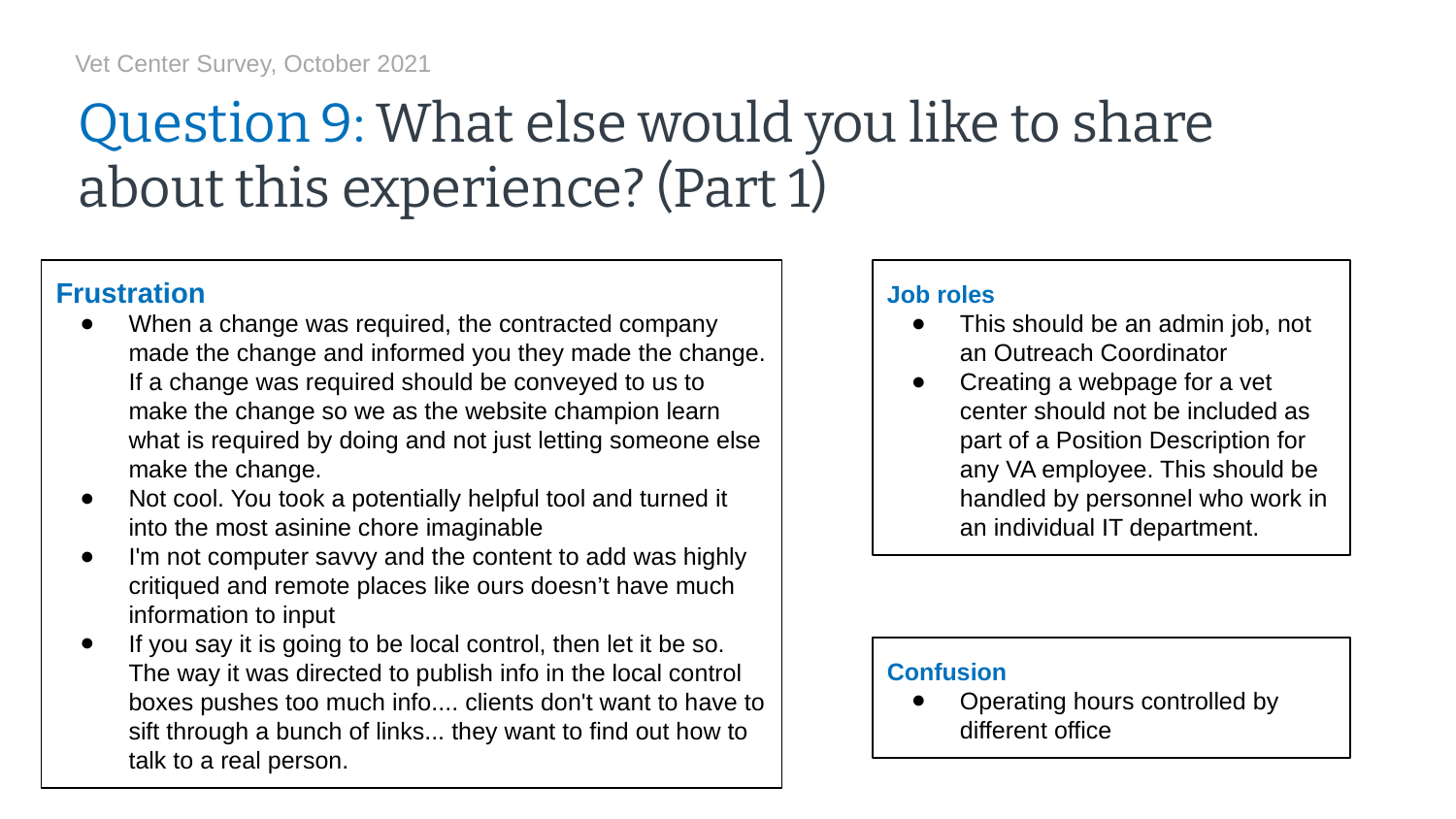

Vet Center Survey, October 2021
# Question 9: What else would you like to share about this experience? (Part 1)

Job roles
This should be an admin job, not an Outreach Coordinator
Creating a webpage for a vet center should not be included as part of a Position Description for any VA employee. This should be handled by personnel who work in an individual IT department.
Frustration
When a change was required, the contracted company made the change and informed you they made the change. If a change was required should be conveyed to us to make the change so we as the website champion learn what is required by doing and not just letting someone else make the change.
Not cool. You took a potentially helpful tool and turned it into the most asinine chore imaginable
I'm not computer savvy and the content to add was highly critiqued and remote places like ours doesn’t have much information to input
If you say it is going to be local control, then let it be so. The way it was directed to publish info in the local control boxes pushes too much info.... clients don't want to have to sift through a bunch of links... they want to find out how to talk to a real person.
Confusion
Operating hours controlled by different office